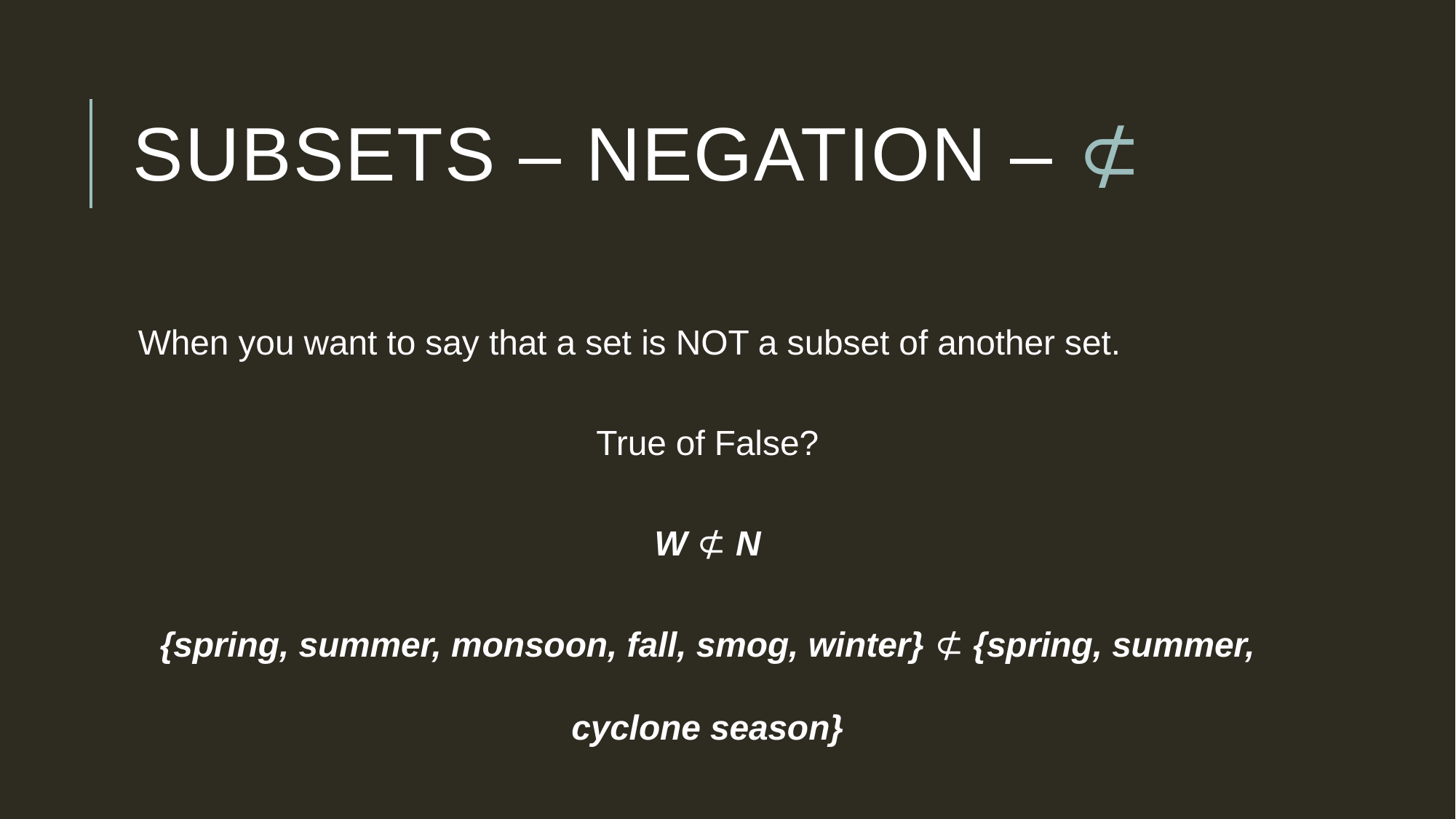

# Subsets – Negation – ⊄
When you want to say that a set is NOT a subset of another set.
True of False?
W ⊄ N
{spring, summer, monsoon, fall, smog, winter} ⊄ {spring, summer, cyclone season}